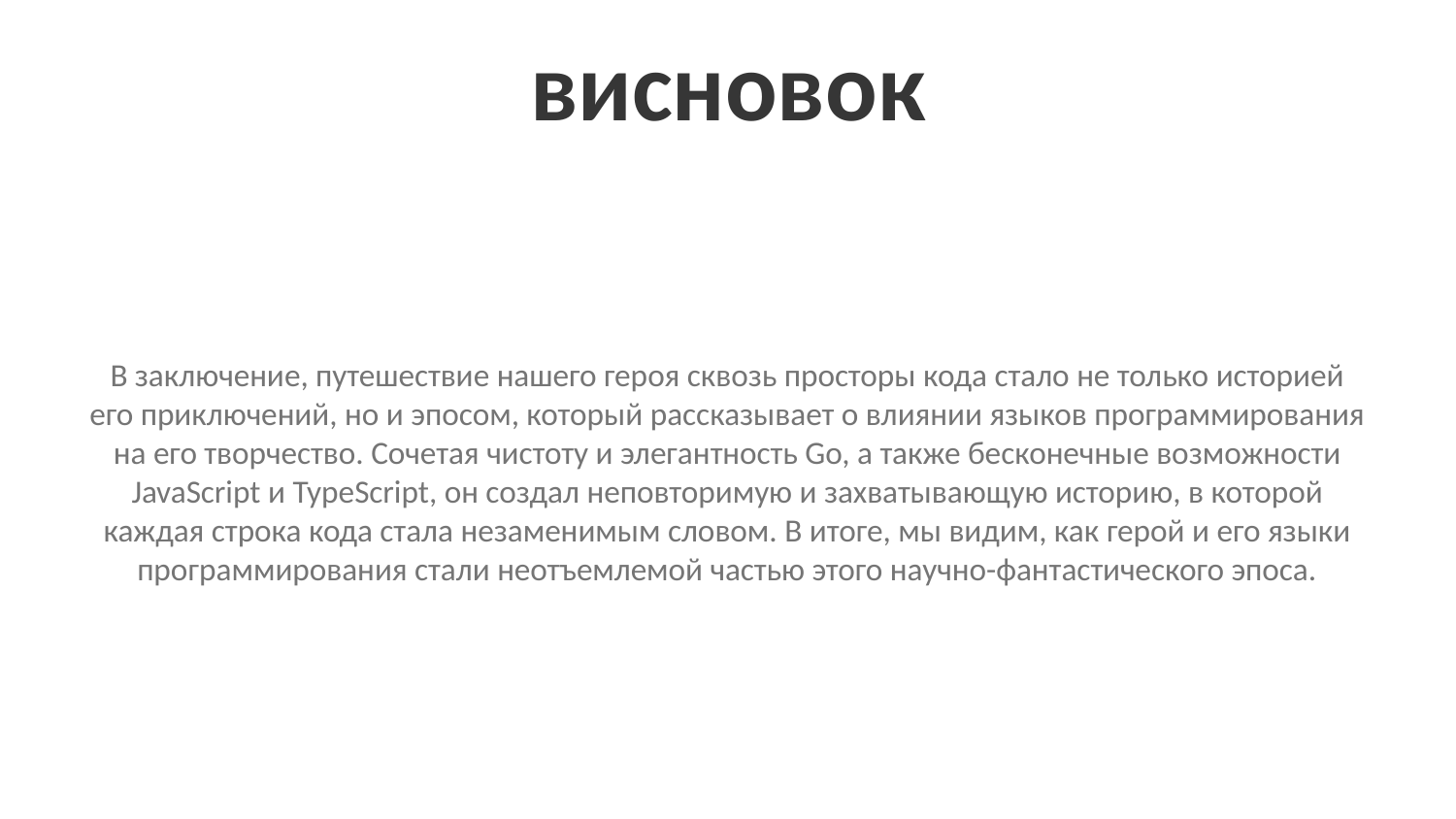

висновок
В заключение, путешествие нашего героя сквозь просторы кода стало не только историей его приключений, но и эпосом, который рассказывает о влиянии языков программирования на его творчество. Сочетая чистоту и элегантность Go, а также бесконечные возможности JavaScript и TypeScript, он создал неповторимую и захватывающую историю, в которой каждая строка кода стала незаменимым словом. В итоге, мы видим, как герой и его языки программирования стали неотъемлемой частью этого научно-фантастического эпоса.